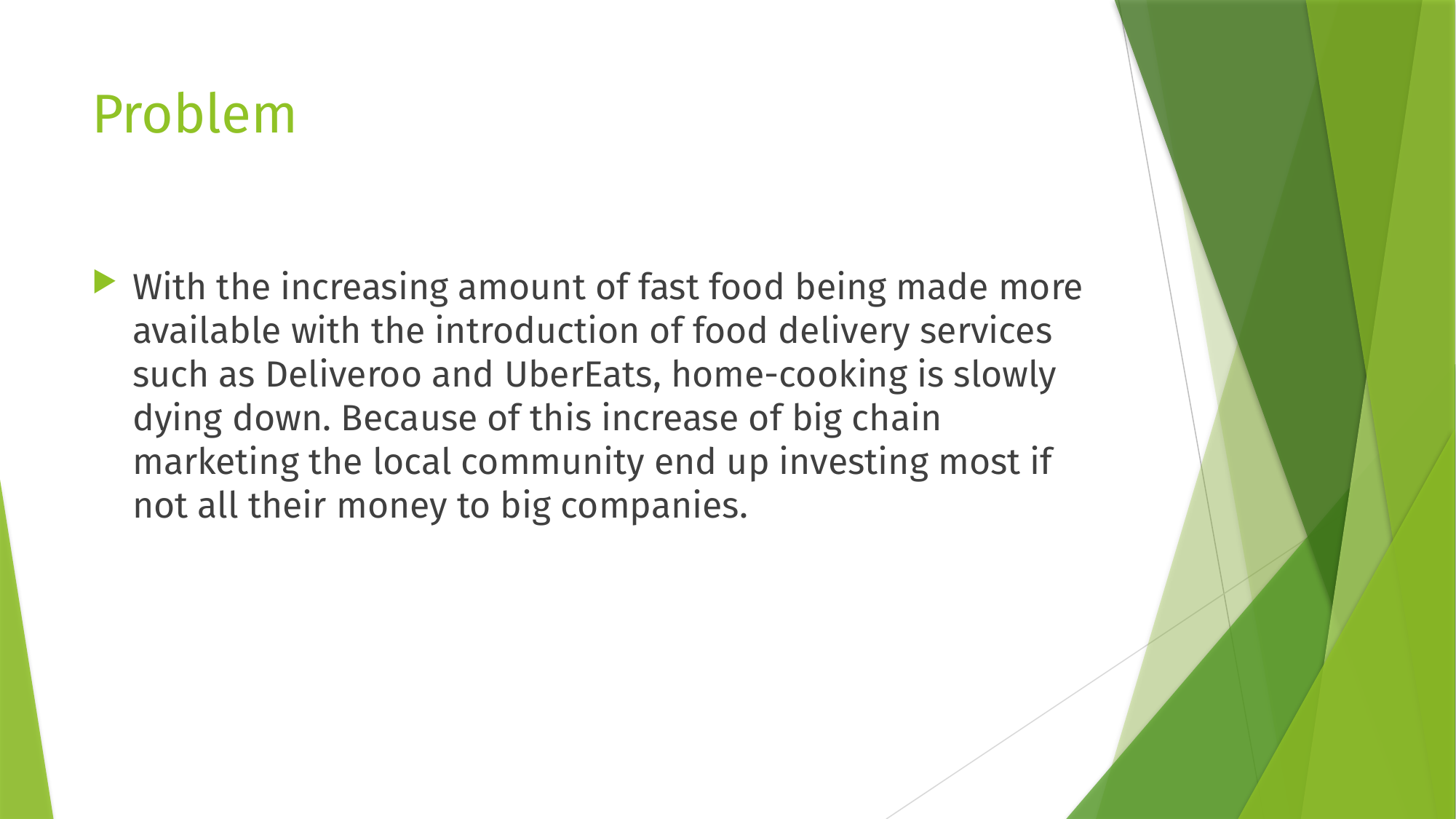

# Problem
With the increasing amount of fast food being made more available with the introduction of food delivery services such as Deliveroo and UberEats, home-cooking is slowly dying down. Because of this increase of big chain marketing the local community end up investing most if not all their money to big companies.